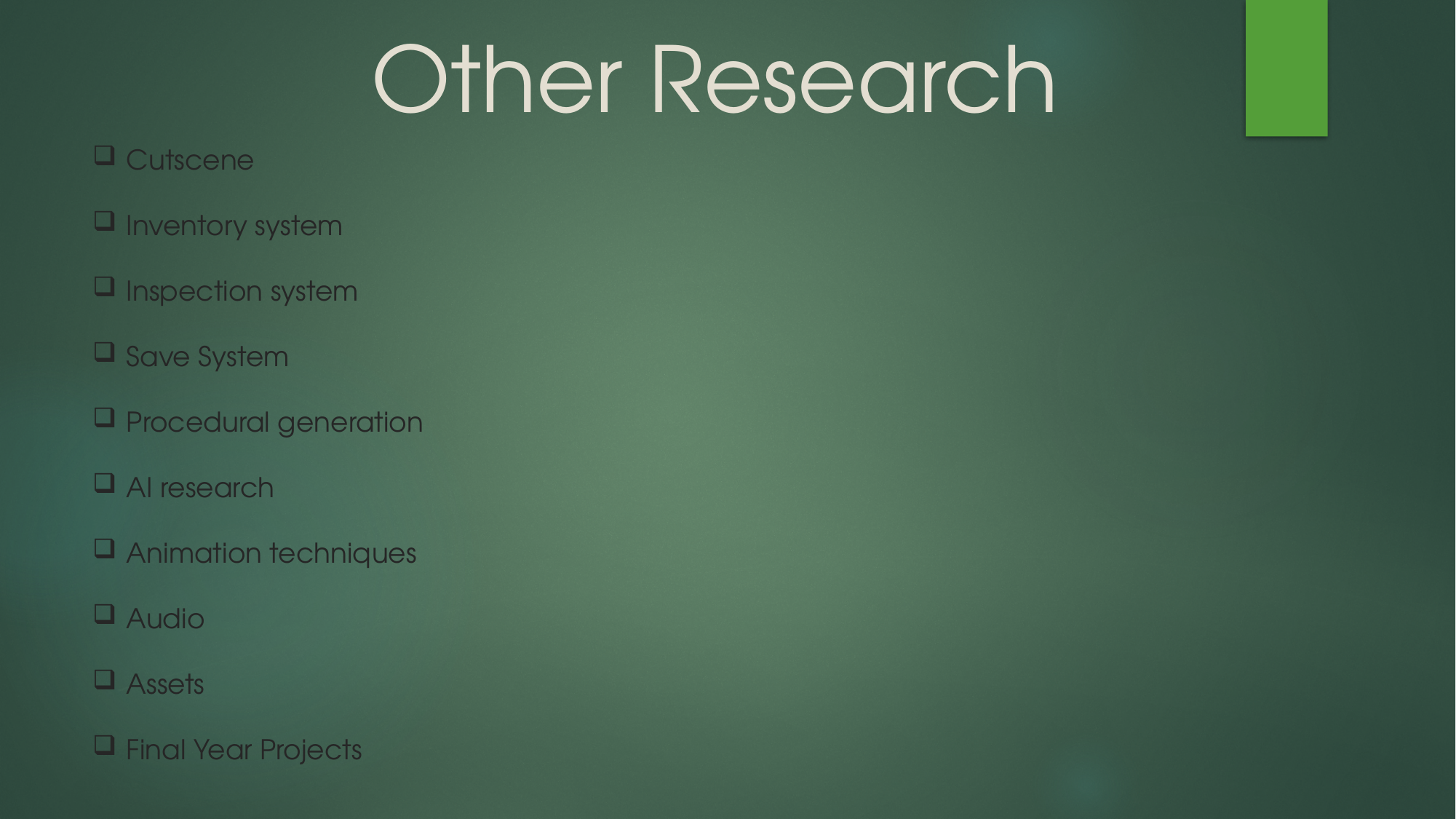

Other Research
Cutscene

Inventory system

Inspection system

Save System

Procedural generation

AI research

Animation techniques

Audio

Assets

Final Year Projects